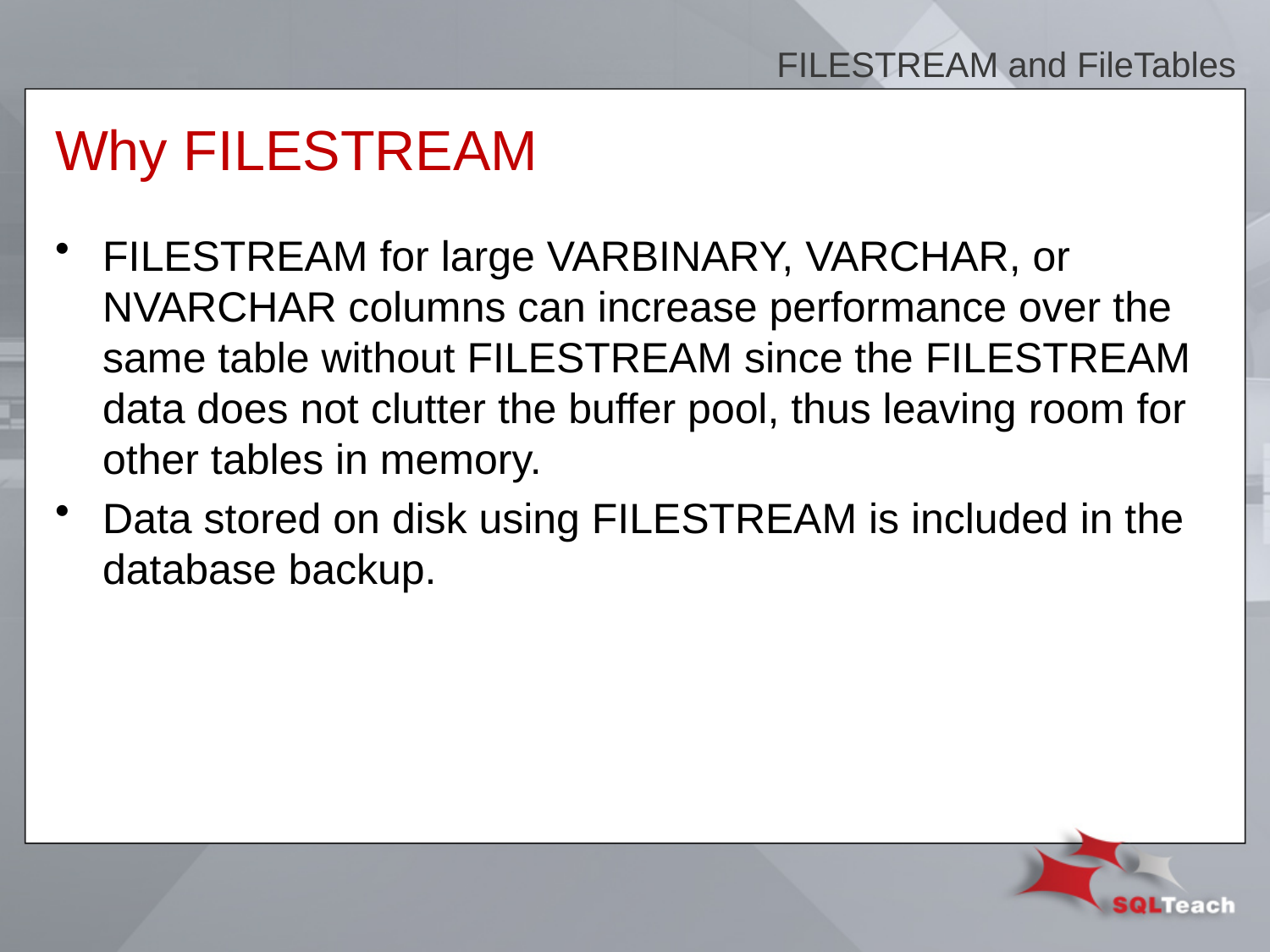

FILESTREAM and FileTables
# Why FILESTREAM
FILESTREAM for large VARBINARY, VARCHAR, or NVARCHAR columns can increase performance over the same table without FILESTREAM since the FILESTREAM data does not clutter the buffer pool, thus leaving room for other tables in memory.
Data stored on disk using FILESTREAM is included in the database backup.